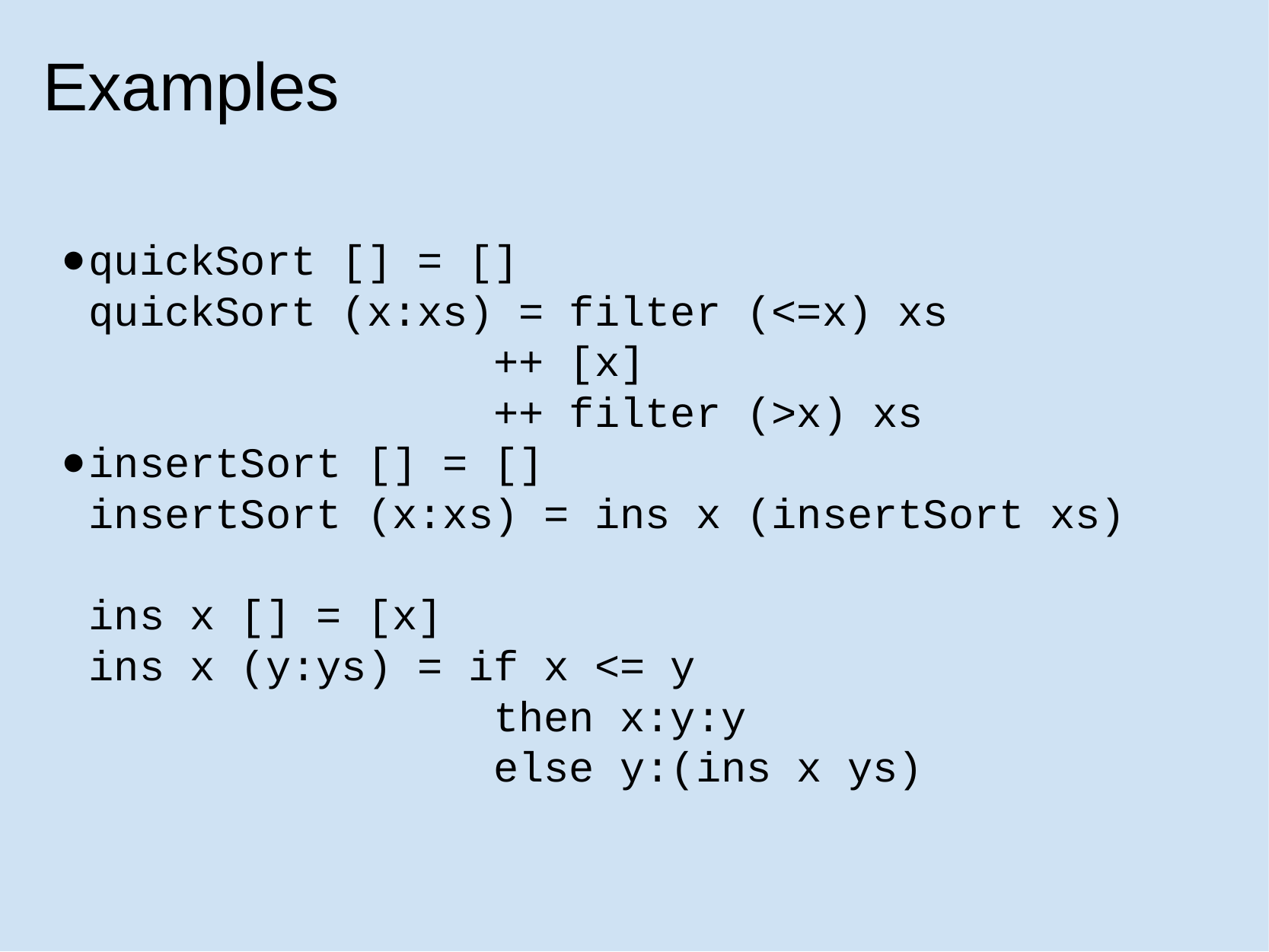

# Examples
quickSort [] = []
quickSort (x:xs) = filter (<=x) xs
                ++ [x]
                ++ filter (>x) xs
insertSort [] = []
insertSort (x:xs) = ins x (insertSort xs)
ins x [] = [x]
ins x (y:ys) = if x <= y
                then x:y:y
                else y:(ins x ys)